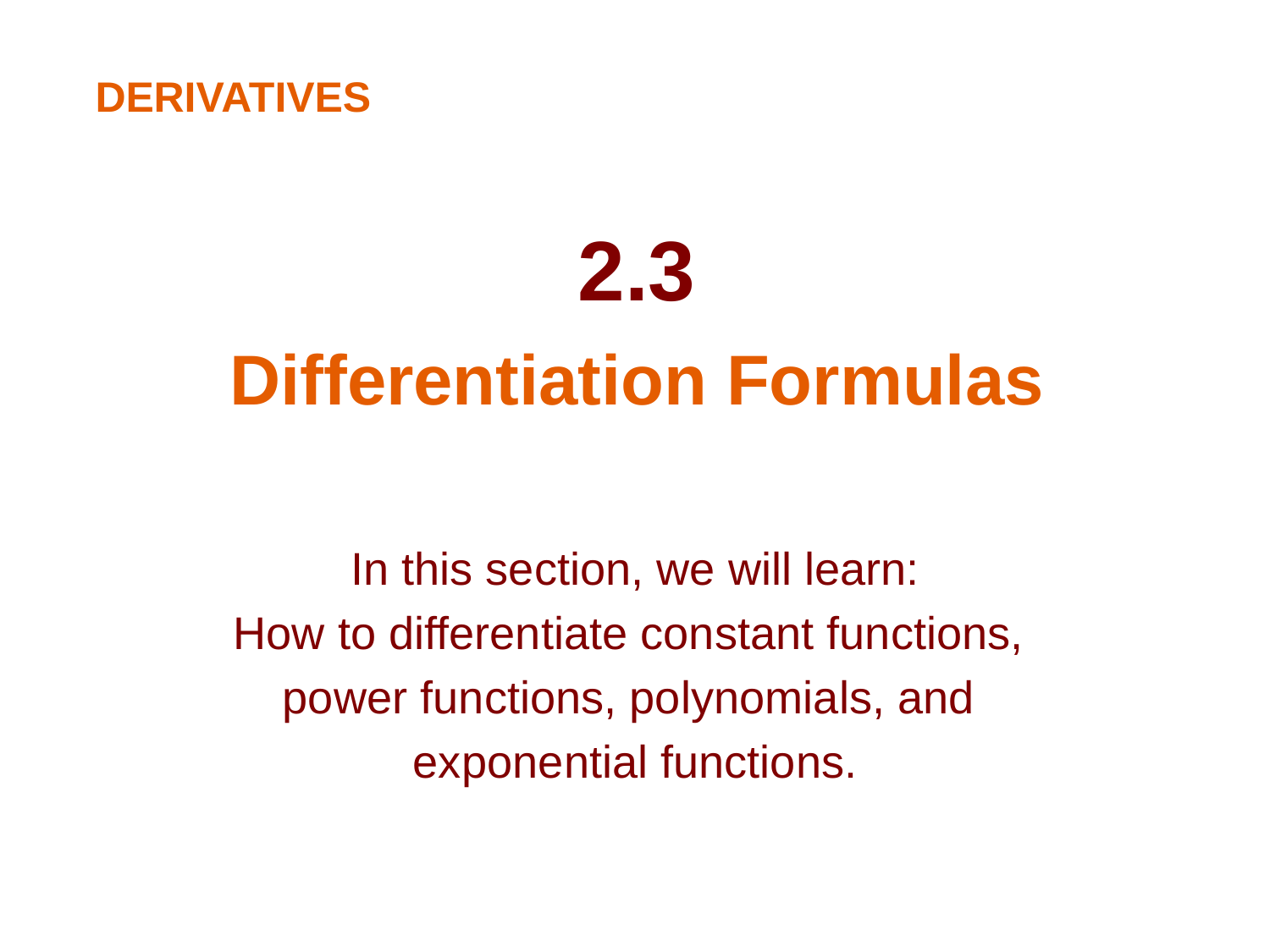

DERIVATIVES
2.3
Differentiation Formulas

In this section, we will learn:
How to differentiate constant functions,
power functions, polynomials, and
exponential functions.